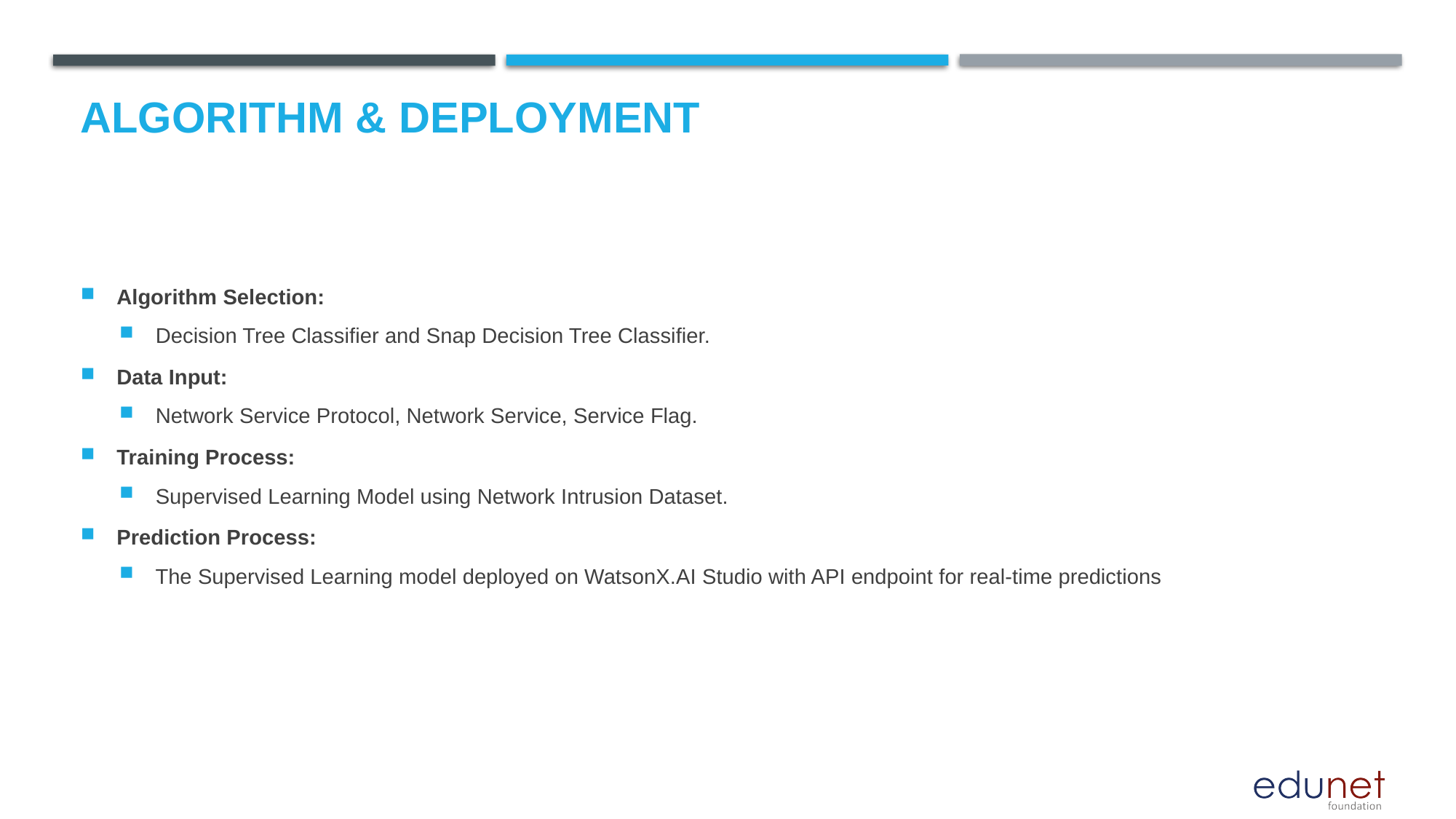

# Algorithm & Deployment
Algorithm Selection:
Decision Tree Classifier and Snap Decision Tree Classifier.
Data Input:
Network Service Protocol, Network Service, Service Flag.
Training Process:
Supervised Learning Model using Network Intrusion Dataset.
Prediction Process:
The Supervised Learning model deployed on WatsonX.AI Studio with API endpoint for real-time predictions